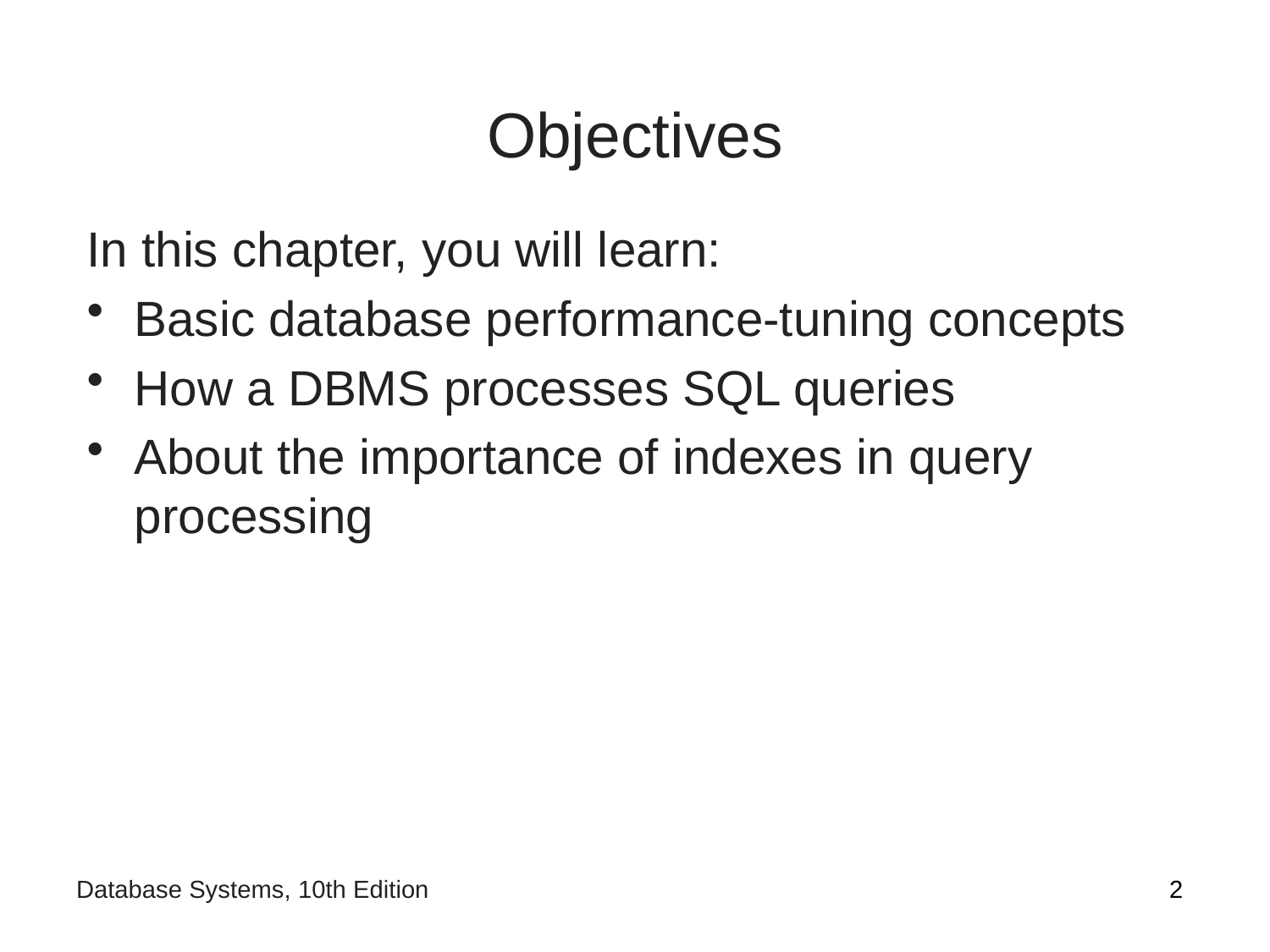

# Objectives
In this chapter, you will learn:
Basic database performance-tuning concepts
How a DBMS processes SQL queries
About the importance of indexes in query processing
2
Database Systems, 10th Edition